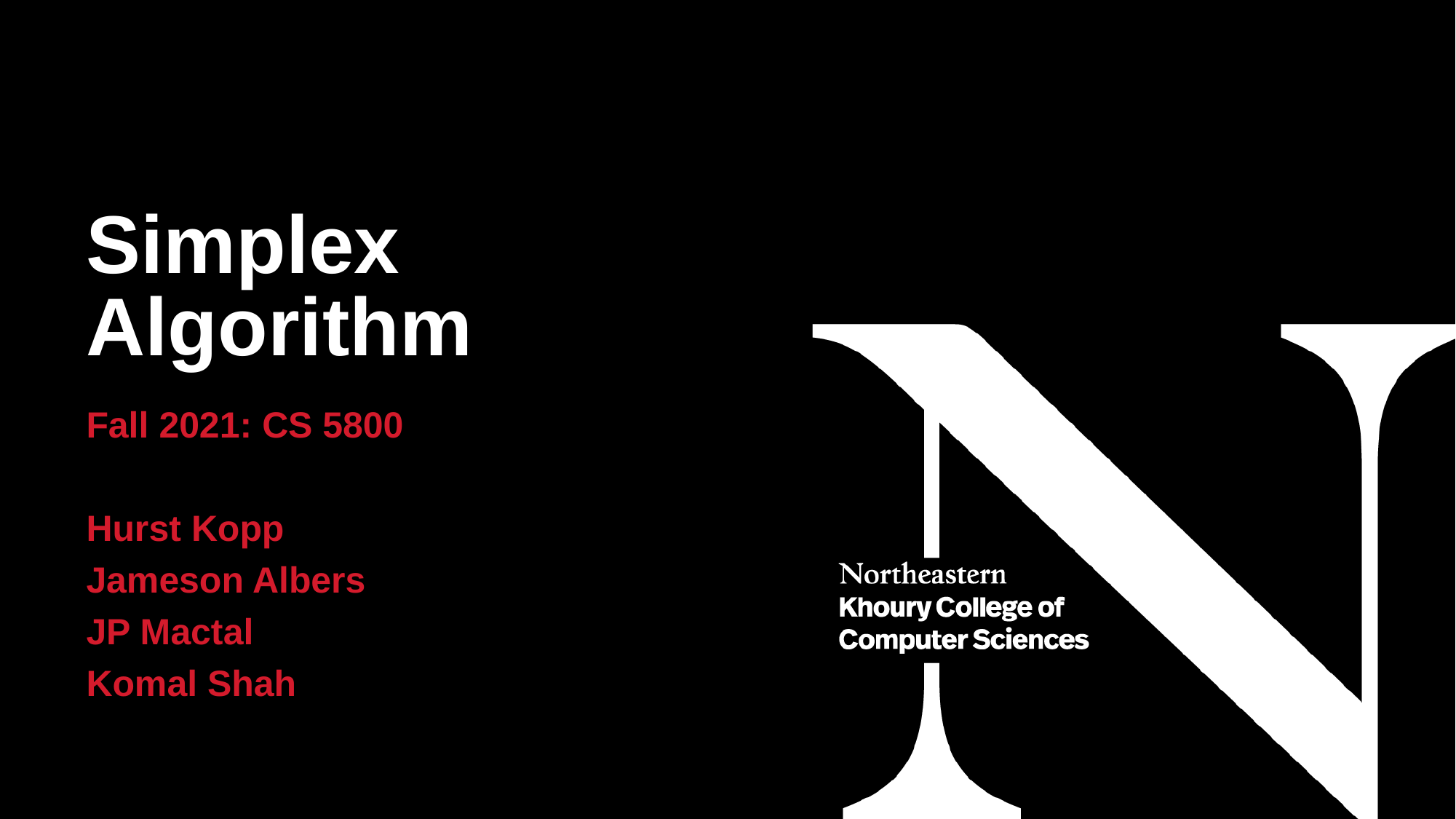

# Simplex Algorithm
Fall 2021: CS 5800

Hurst Kopp
Jameson Albers
JP Mactal
Komal Shah